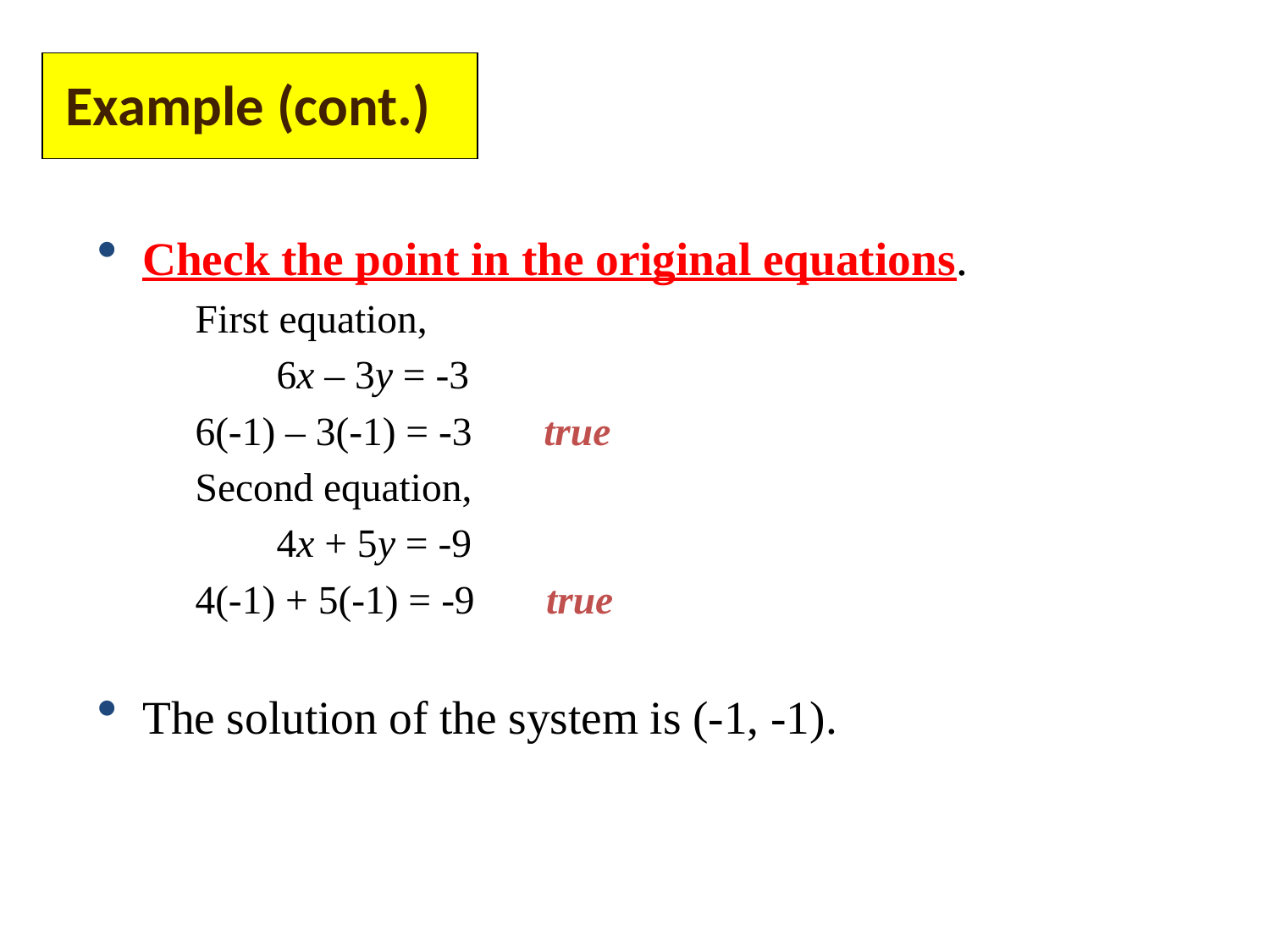

Example (cont.)
Check the point in the original equations.
		First equation,
			        6x – 3y = -3
			6(-1) – 3(-1) = -3       true
		Second equation,
			        4x + 5y = -9
			4(-1) + 5(-1) = -9       true

The solution of the system is (-1, -1).